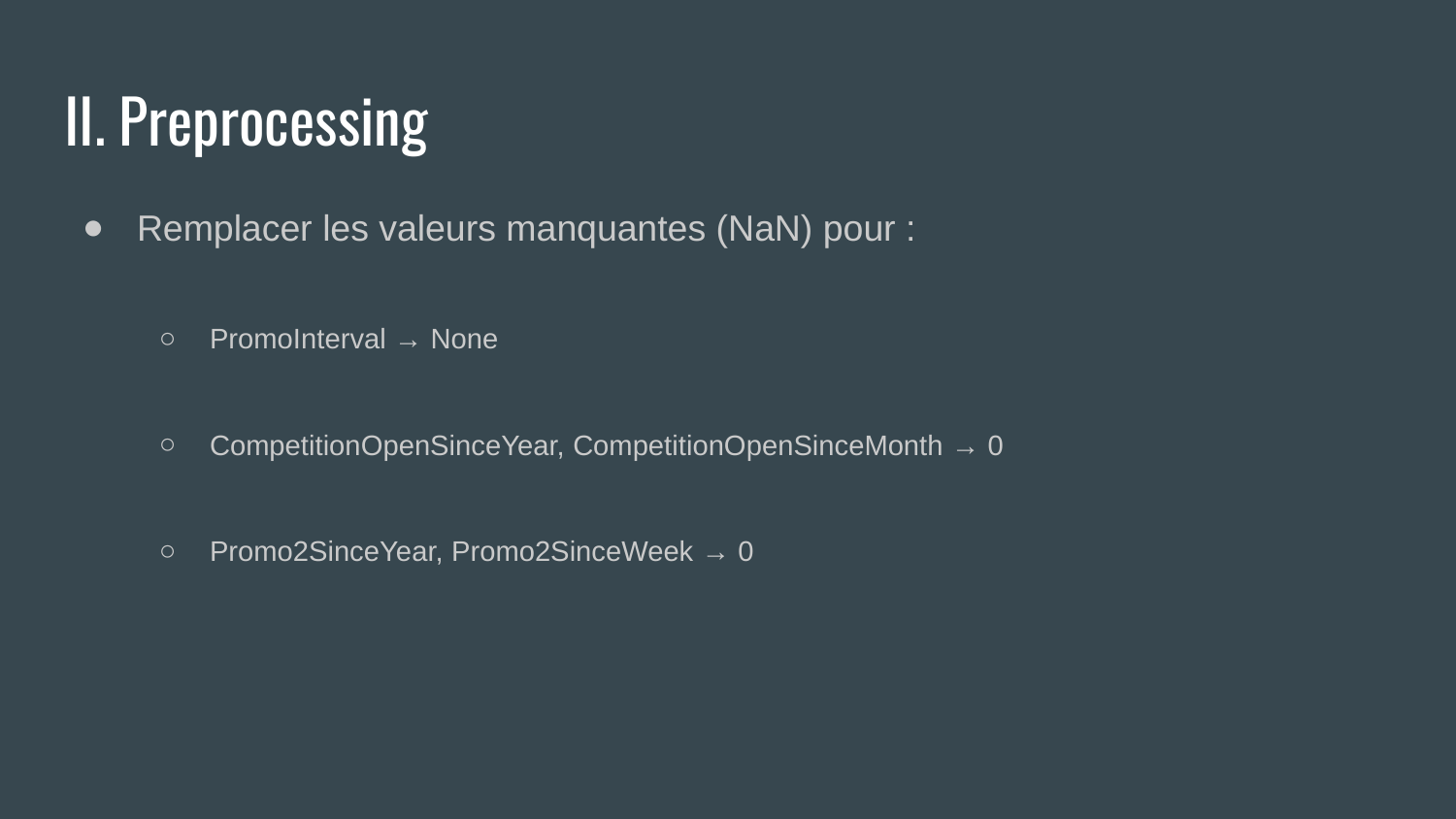

# II. Preprocessing
Remplacer les valeurs manquantes (NaN) pour :

PromoInterval → None

CompetitionOpenSinceYear, CompetitionOpenSinceMonth → 0

Promo2SinceYear, Promo2SinceWeek → 0